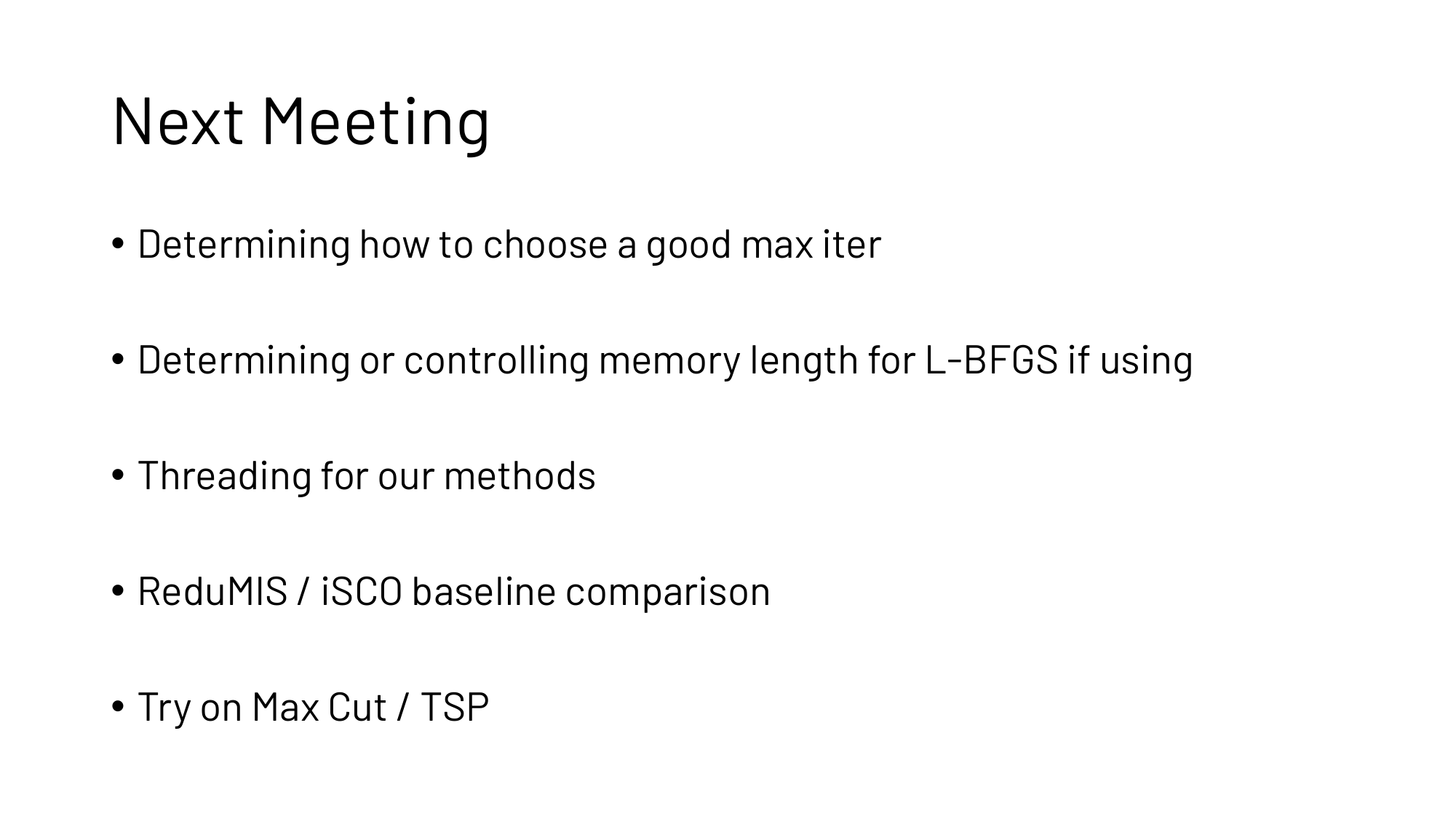

# Next Meeting
Determining how to choose a good max iter

Determining or controlling memory length for L-BFGS if using

Threading for our methods

ReduMIS / iSCO baseline comparison

Try on Max Cut / TSP